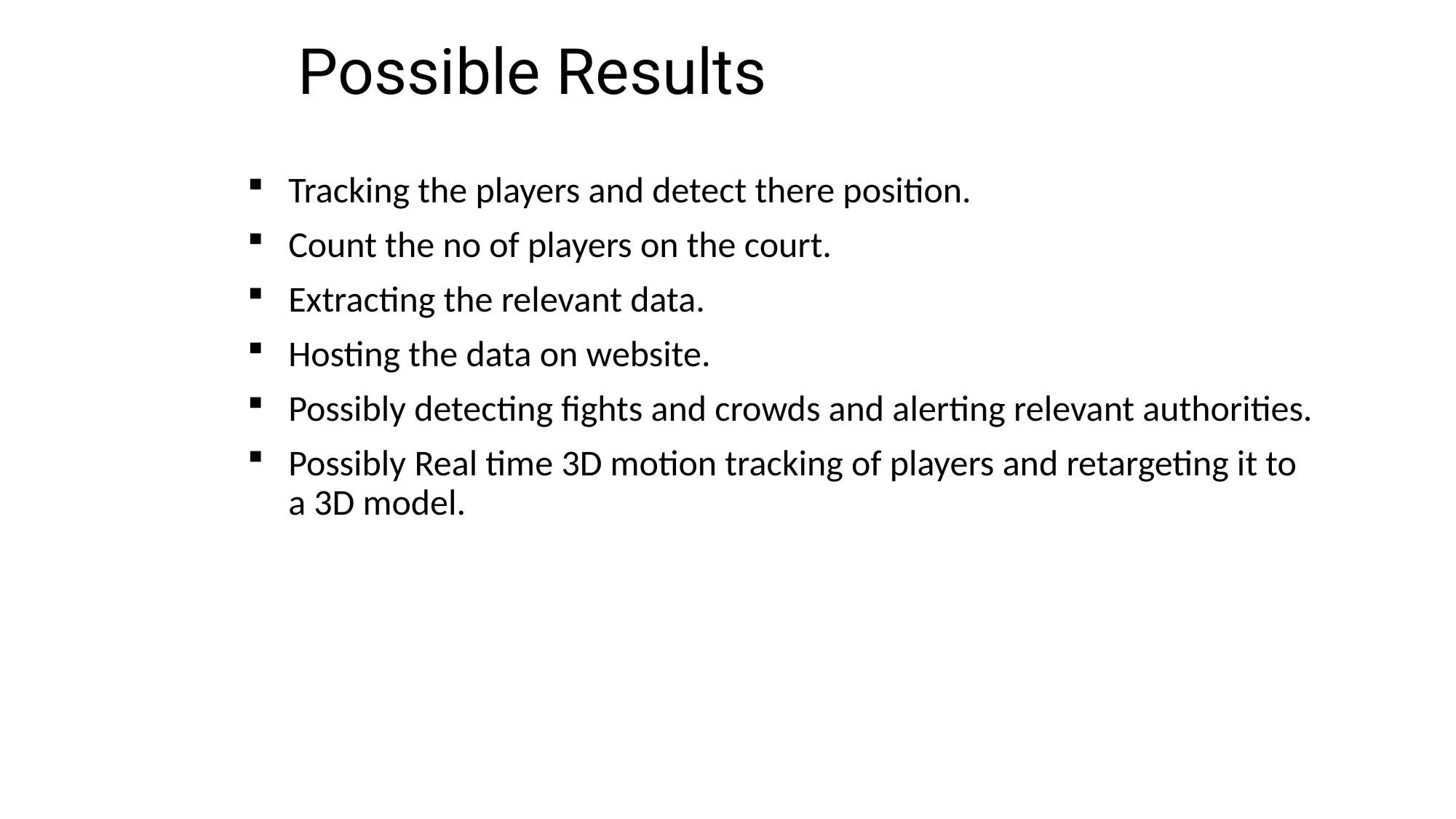

# Possible Results
Tracking the players and detect there position.
Count the no of players on the court.
Extracting the relevant data.
Hosting the data on website.
Possibly detecting fights and crowds and alerting relevant authorities.
Possibly Real time 3D motion tracking of players and retargeting it to a 3D model.